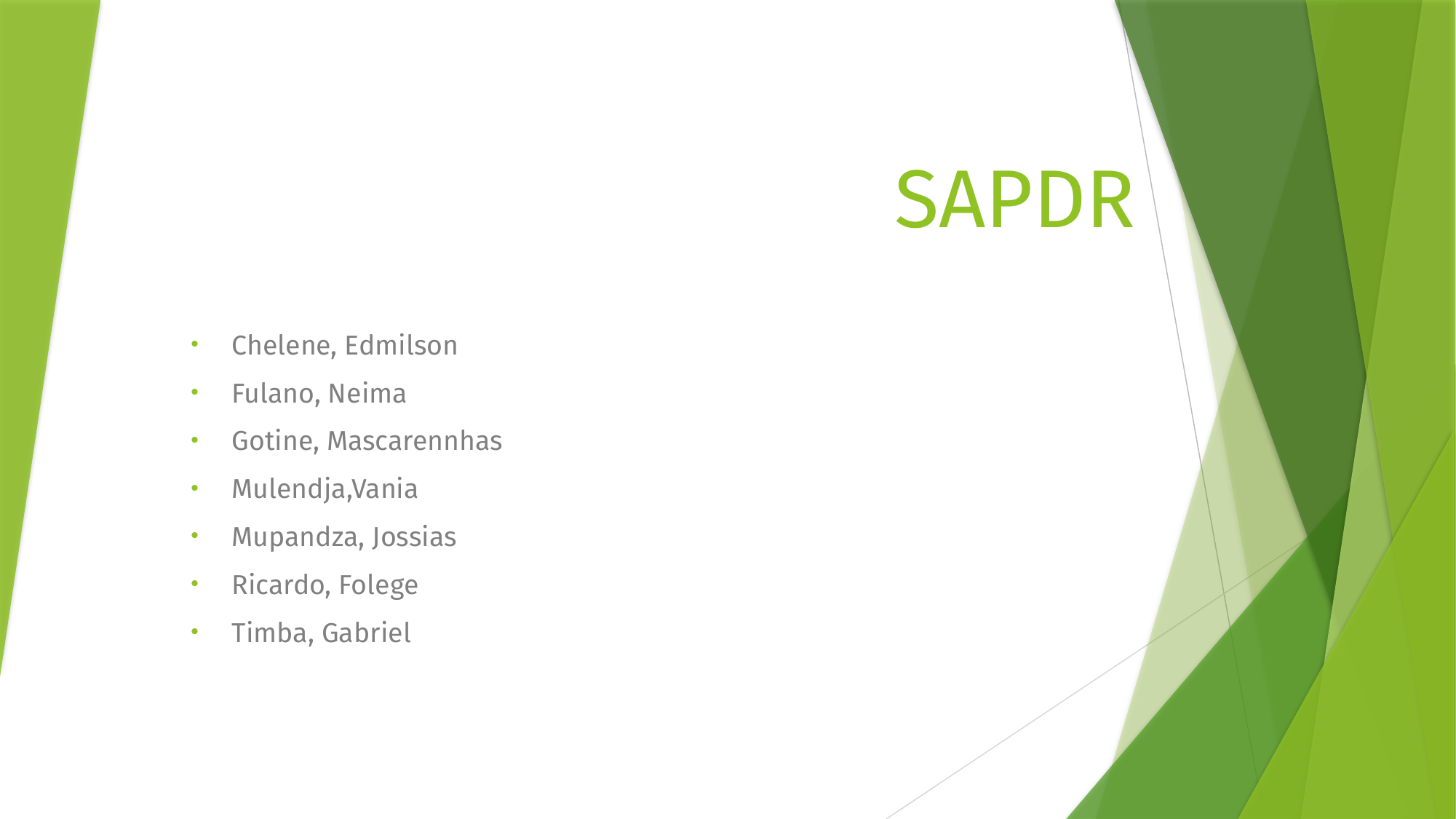

# SAPDR
Chelene, Edmilson
Fulano, Neima
Gotine, Mascarennhas
Mulendja,Vania
Mupandza, Jossias
Ricardo, Folege
Timba, Gabriel